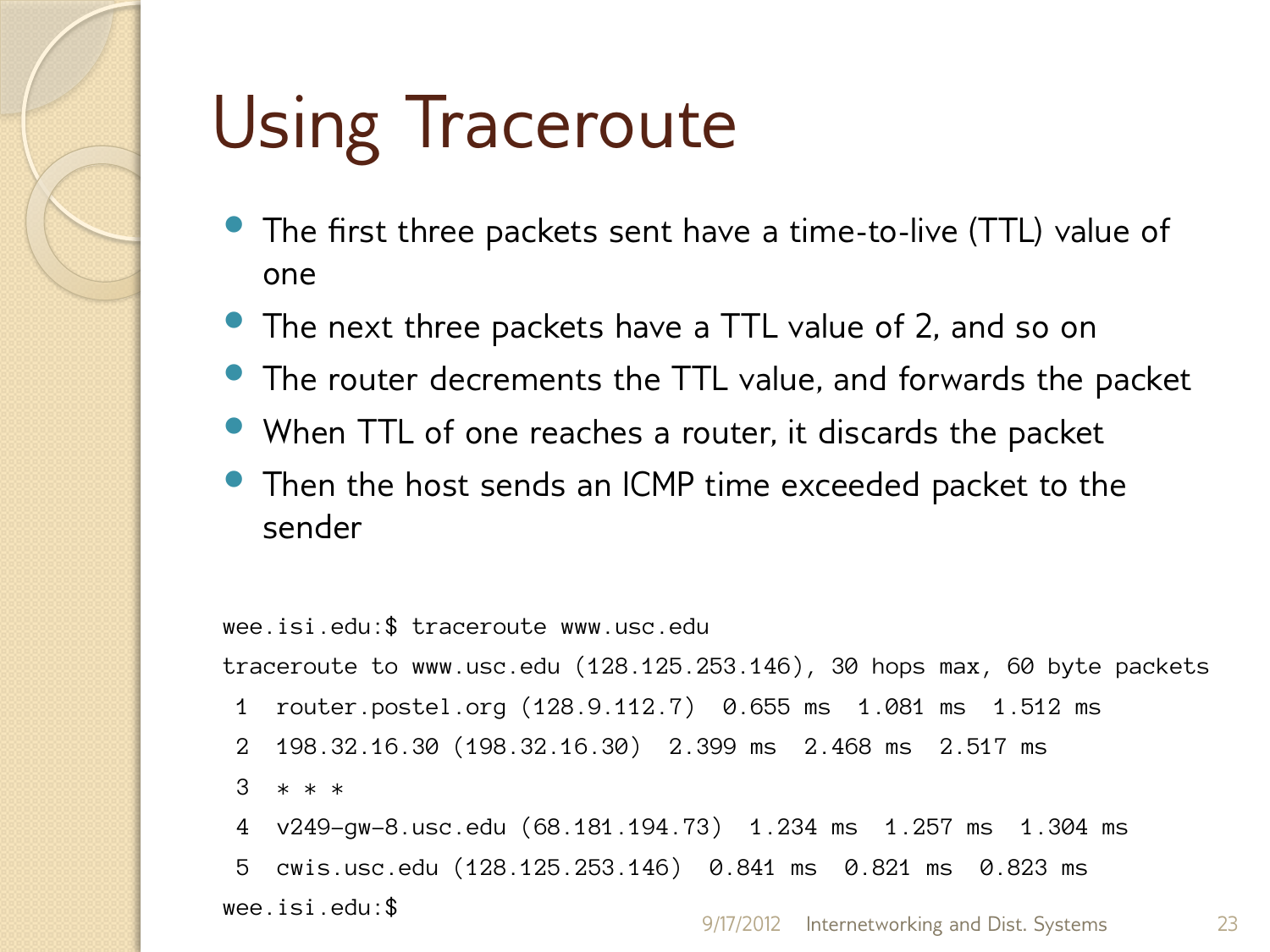

# Using Traceroute
The first three packets sent have a time-to-live (TTL) value of one
The next three packets have a TTL value of 2, and so on
The router decrements the TTL value, and forwards the packet
When TTL of one reaches a router, it discards the packet
Then the host sends an ICMP time exceeded packet to the sender

wee.isi.edu:$ traceroute www.usc.edu
traceroute to www.usc.edu (128.125.253.146), 30 hops max, 60 byte packets
 1  router.postel.org (128.9.112.7)  0.655 ms  1.081 ms  1.512 ms
 2  198.32.16.30 (198.32.16.30)  2.399 ms  2.468 ms  2.517 ms
 3  * * *
 4  v249-gw-8.usc.edu (68.181.194.73)  1.234 ms  1.257 ms  1.304 ms
 5  cwis.usc.edu (128.125.253.146)  0.841 ms  0.821 ms  0.823 ms
wee.isi.edu:$
9/17/2012
Internetworking and Dist. Systems
23